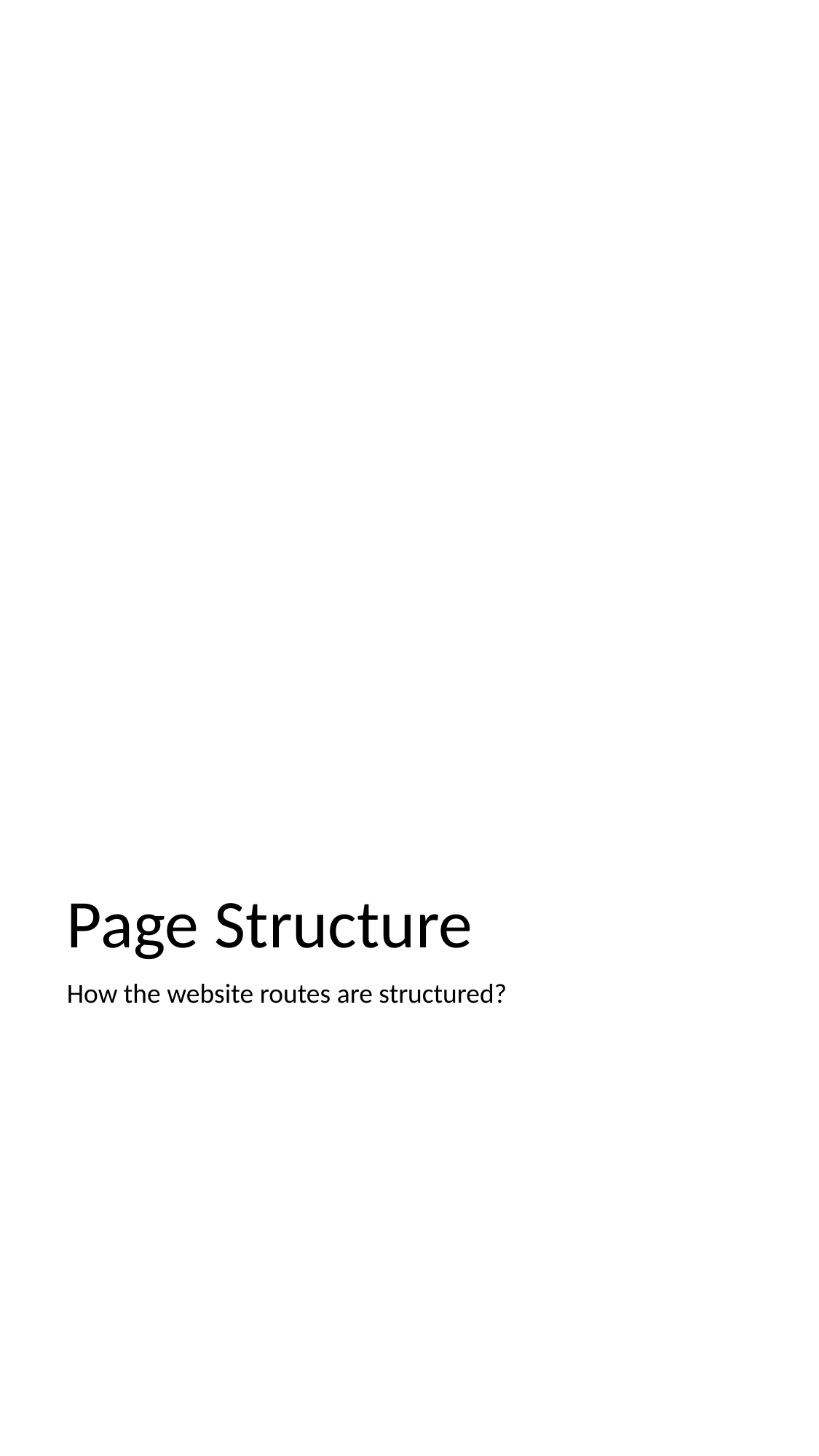

# Page Structure
How the website routes are structured?